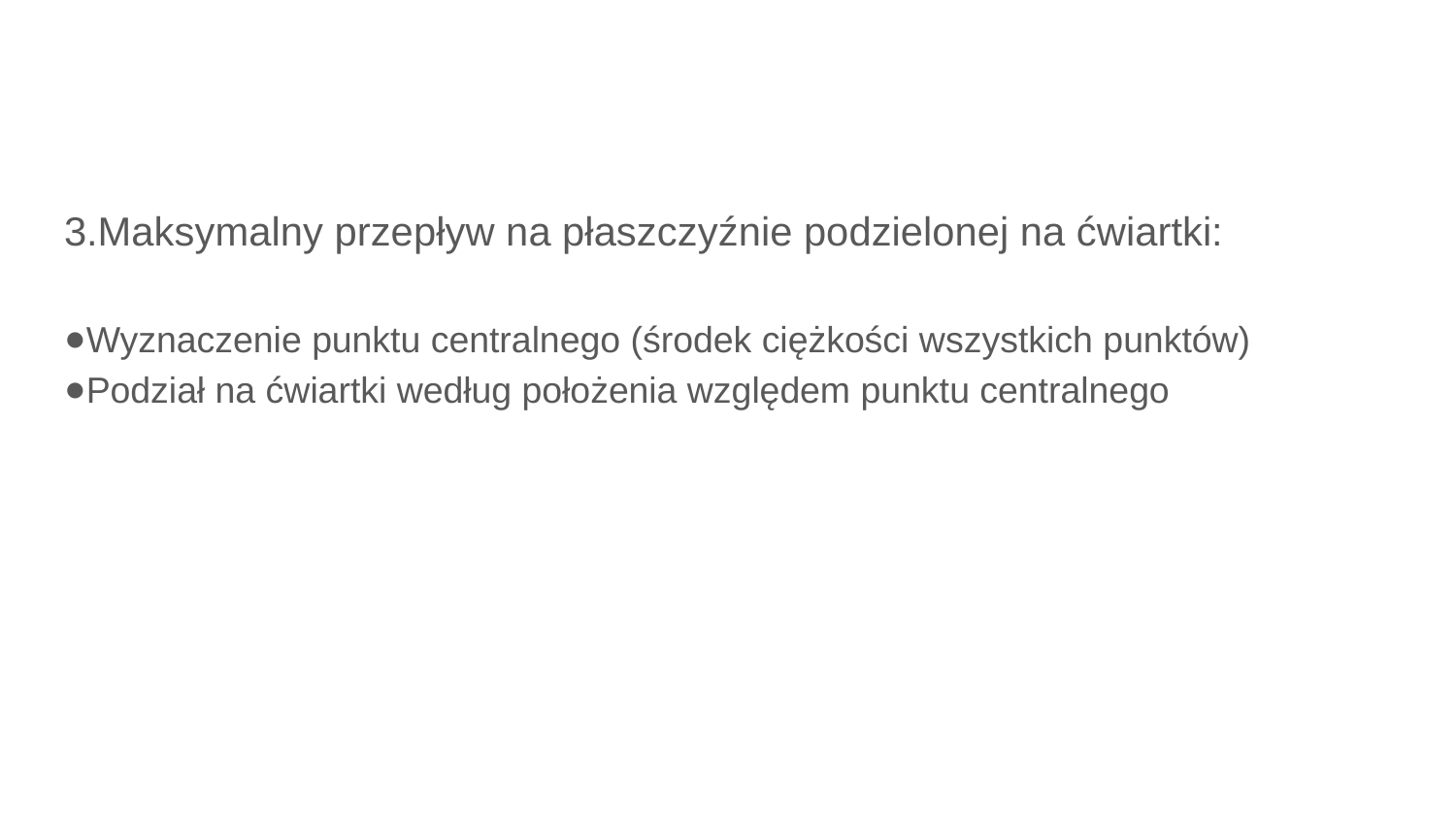

#
3.Maksymalny przepływ na płaszczyźnie podzielonej na ćwiartki:

Wyznaczenie punktu centralnego (środek ciężkości wszystkich punktów)
Podział na ćwiartki według położenia względem punktu centralnego